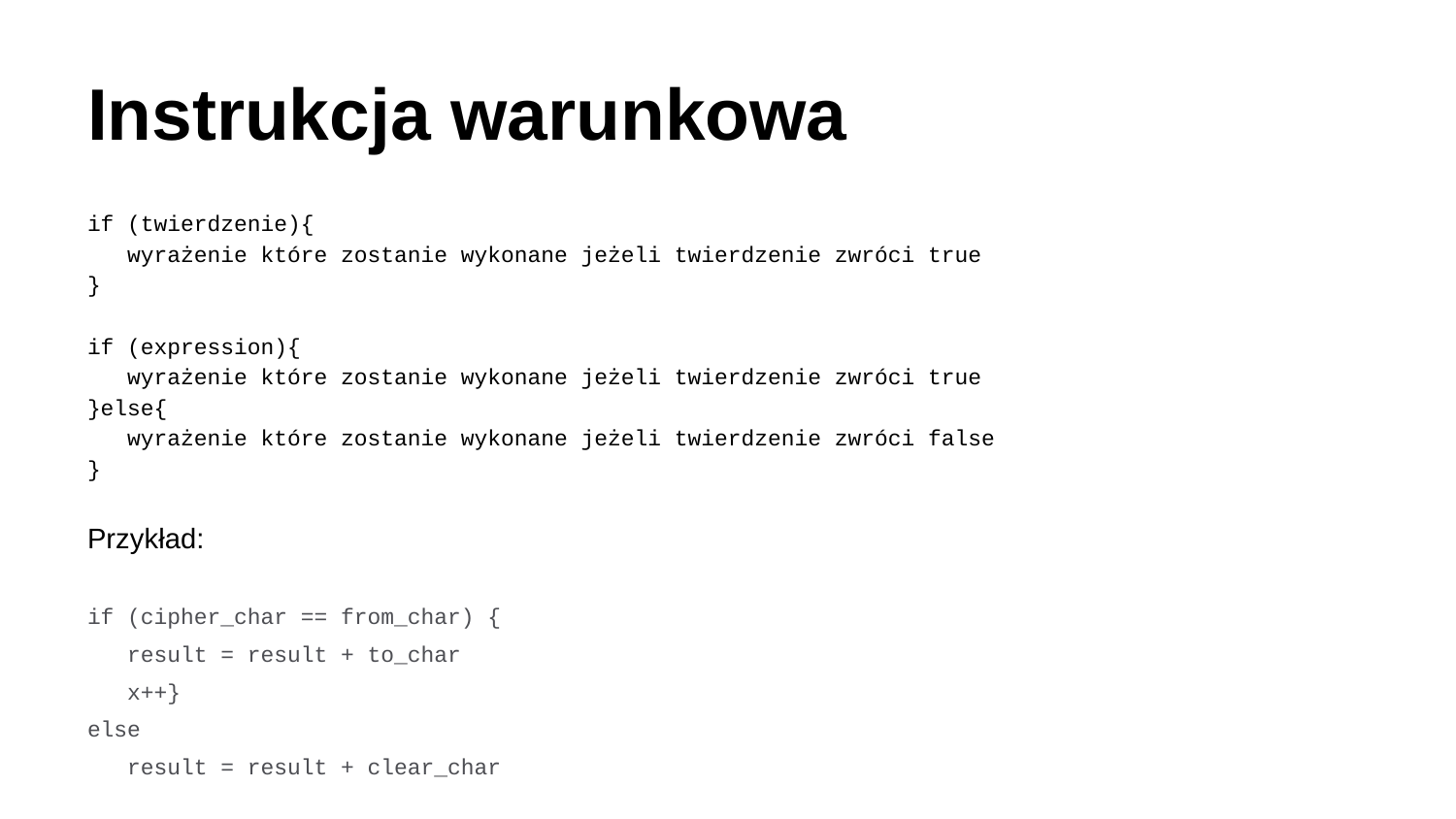

# Instrukcja warunkowa
if (twierdzenie){
   wyrażenie które zostanie wykonane jeżeli twierdzenie zwróci true
}

if (expression){
   wyrażenie które zostanie wykonane jeżeli twierdzenie zwróci true
}else{
   wyrażenie które zostanie wykonane jeżeli twierdzenie zwróci false
}

Przykład:
if (cipher_char == from_char) {
   result = result + to_char
   x++}
else
   result = result + clear_char